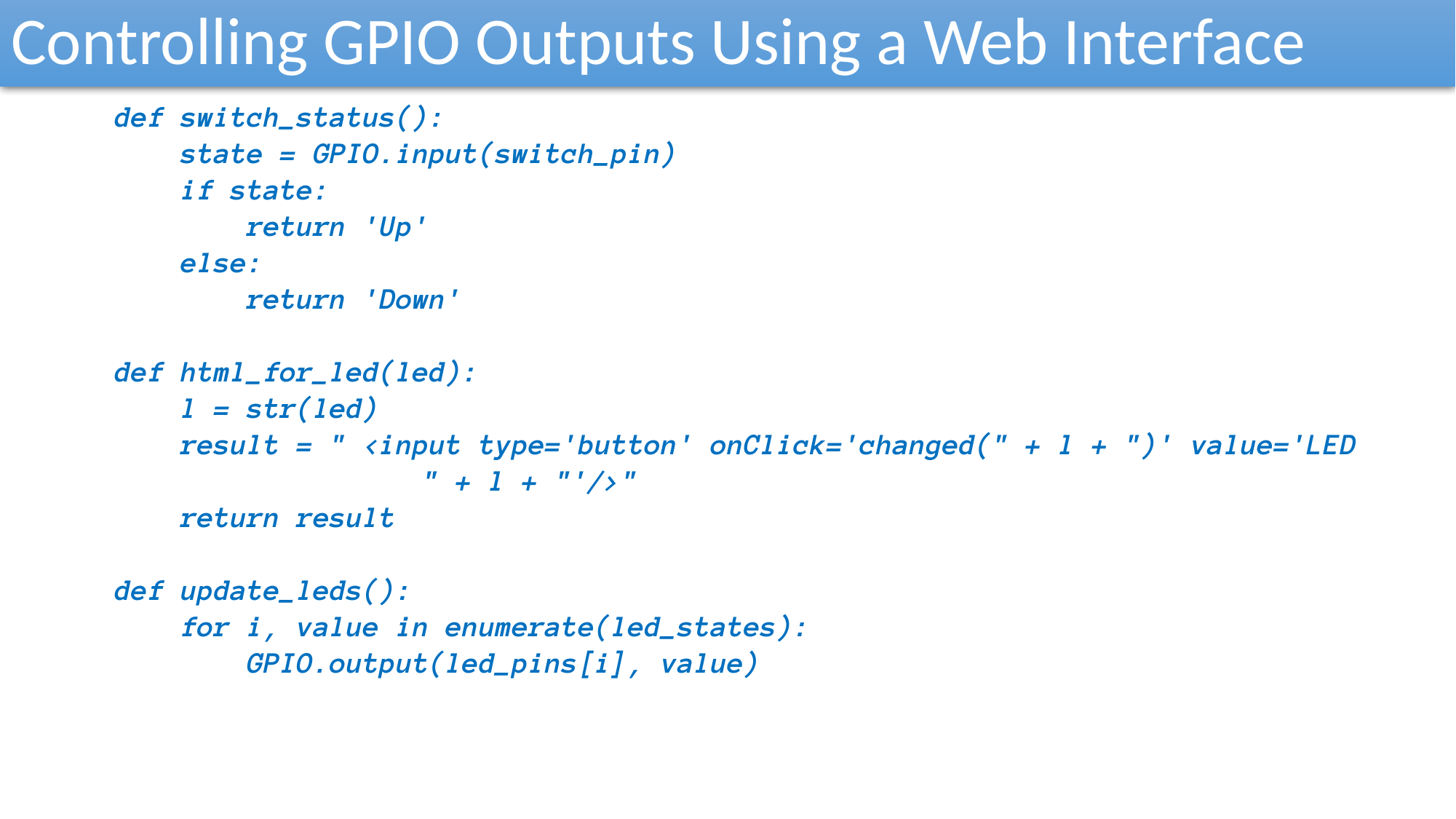

Controlling GPIO Outputs Using a Web Interface
def switch_status():
    state = GPIO.input(switch_pin)
    if state:
        return 'Up'
    else:
        return 'Down'

def html_for_led(led):
    l = str(led)
    result = " <input type='button' onClick='changed(" + l + ")' value='LED 	            " + l + "'/>"
    return result

def update_leds():
    for i, value in enumerate(led_states):
        GPIO.output(led_pins[i], value)